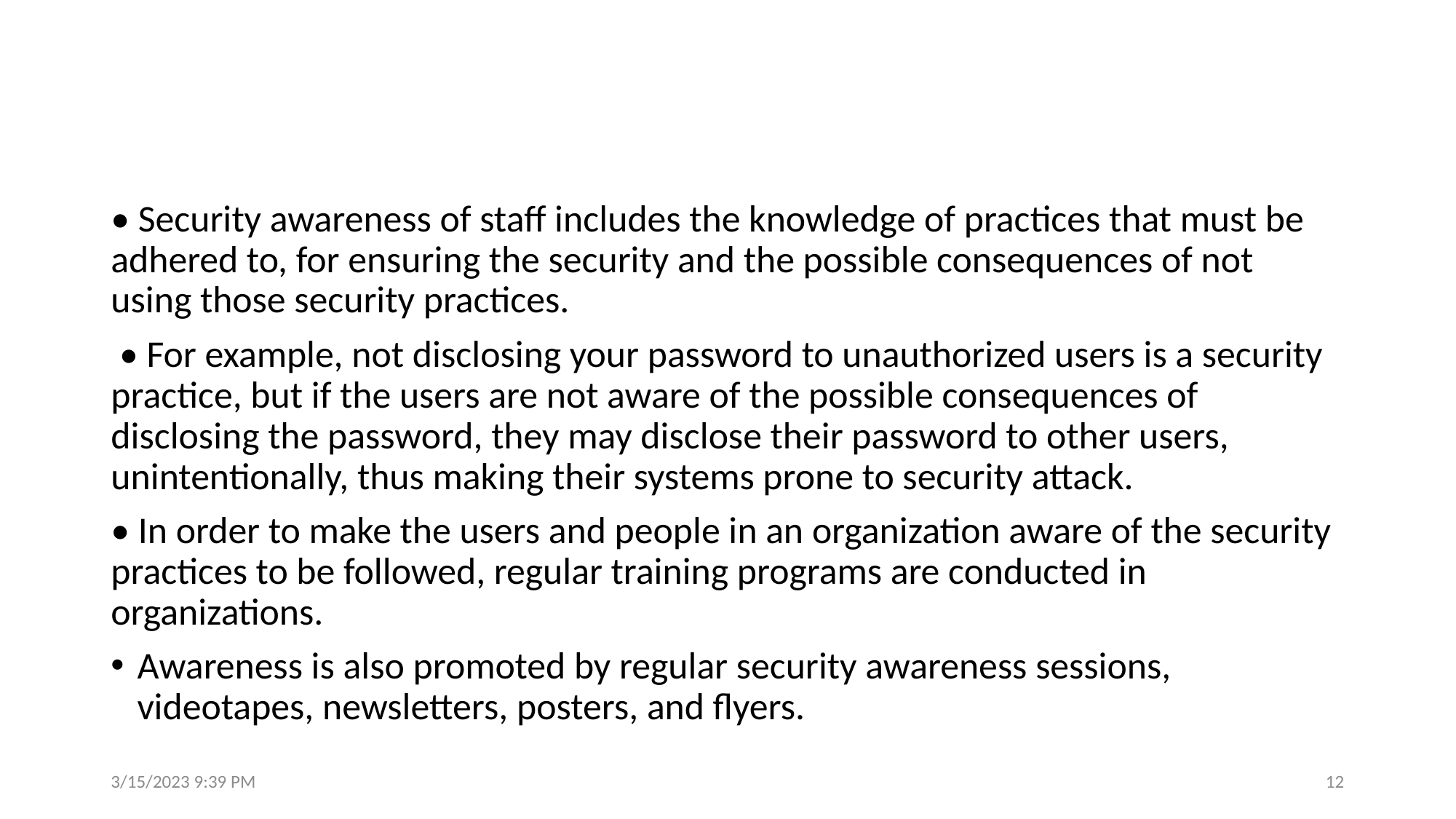

#
• Security awareness of staff includes the knowledge of practices that must be adhered to, for ensuring the security and the possible consequences of not using those security practices.
 • For example, not disclosing your password to unauthorized users is a security practice, but if the users are not aware of the possible consequences of disclosing the password, they may disclose their password to other users, unintentionally, thus making their systems prone to security attack.
• In order to make the users and people in an organization aware of the security practices to be followed, regular training programs are conducted in organizations.
Awareness is also promoted by regular security awareness sessions, videotapes, newsletters, posters, and flyers.
3/15/2023 9:39 PM
12